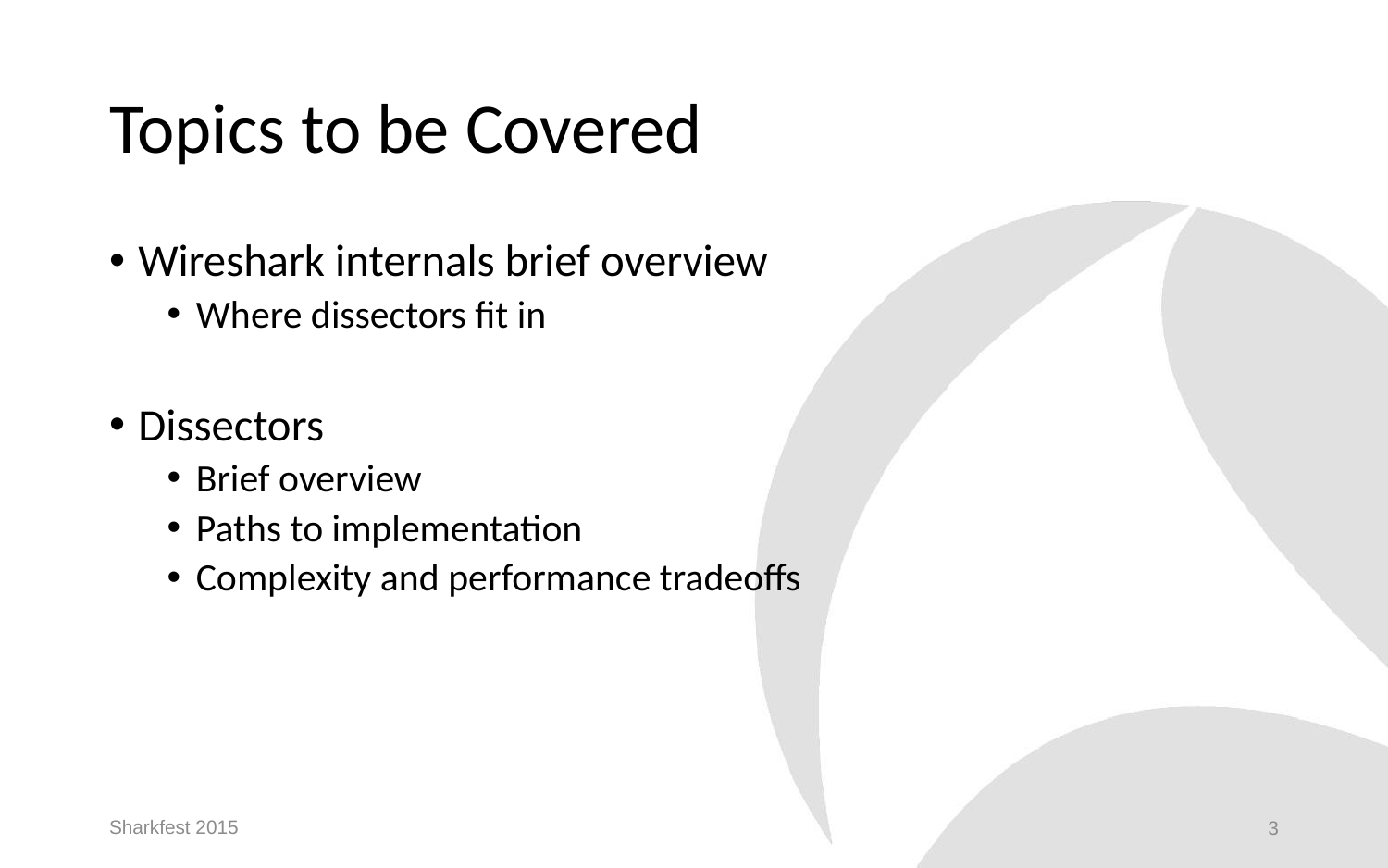

# Topics to be Covered
Wireshark internals brief overview
Where dissectors fit in

Dissectors
Brief overview
Paths to implementation
Complexity and performance tradeoffs

Sharkfest 2015
3